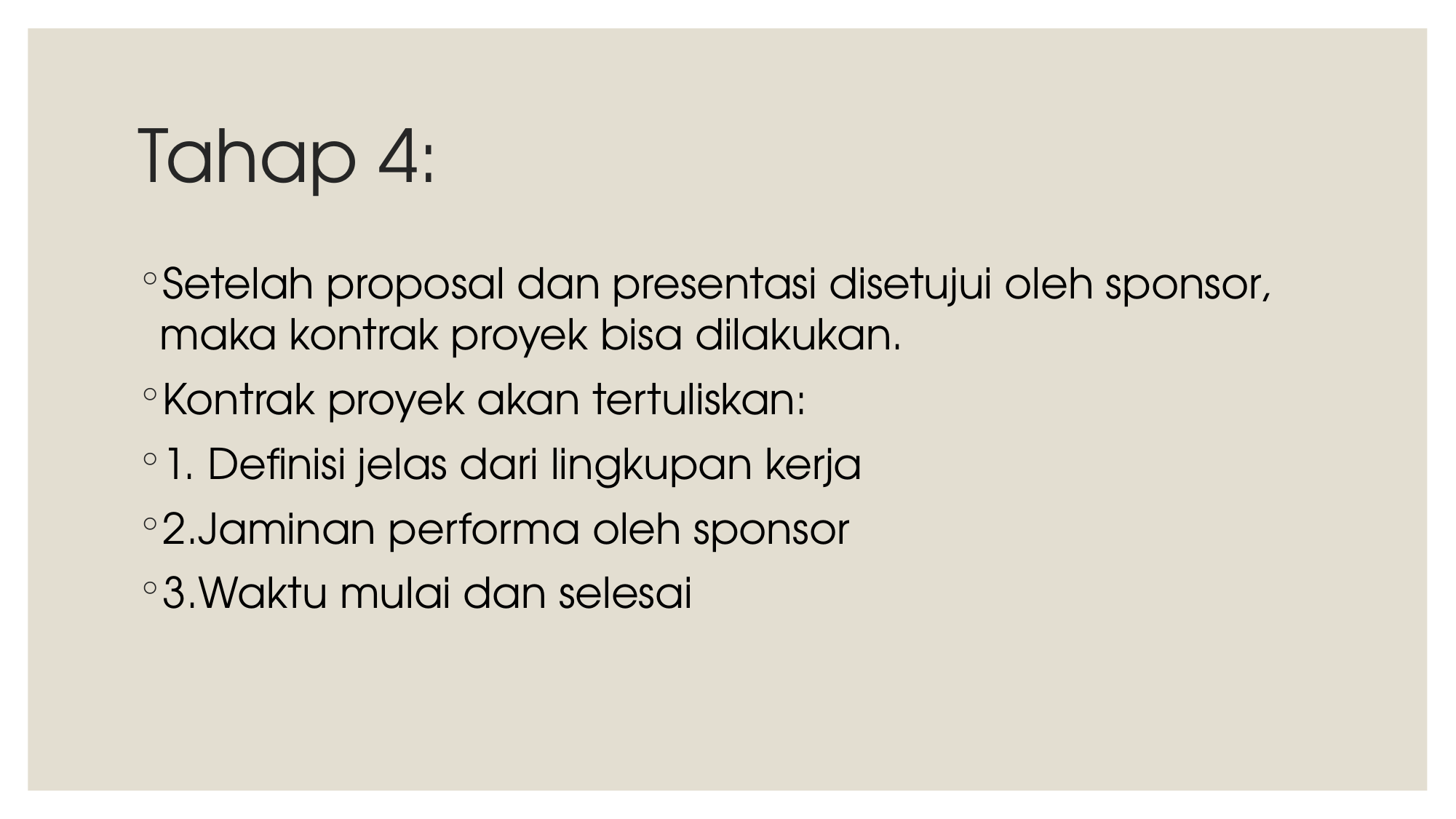

Tahap 4:
Setelah proposal dan presentasi disetujui oleh sponsor, maka kontrak proyek bisa dilakukan.
Kontrak proyek akan tertuliskan:
1. Definisi jelas dari lingkupan kerja
2.Jaminan performa oleh sponsor
3.Waktu mulai dan selesai